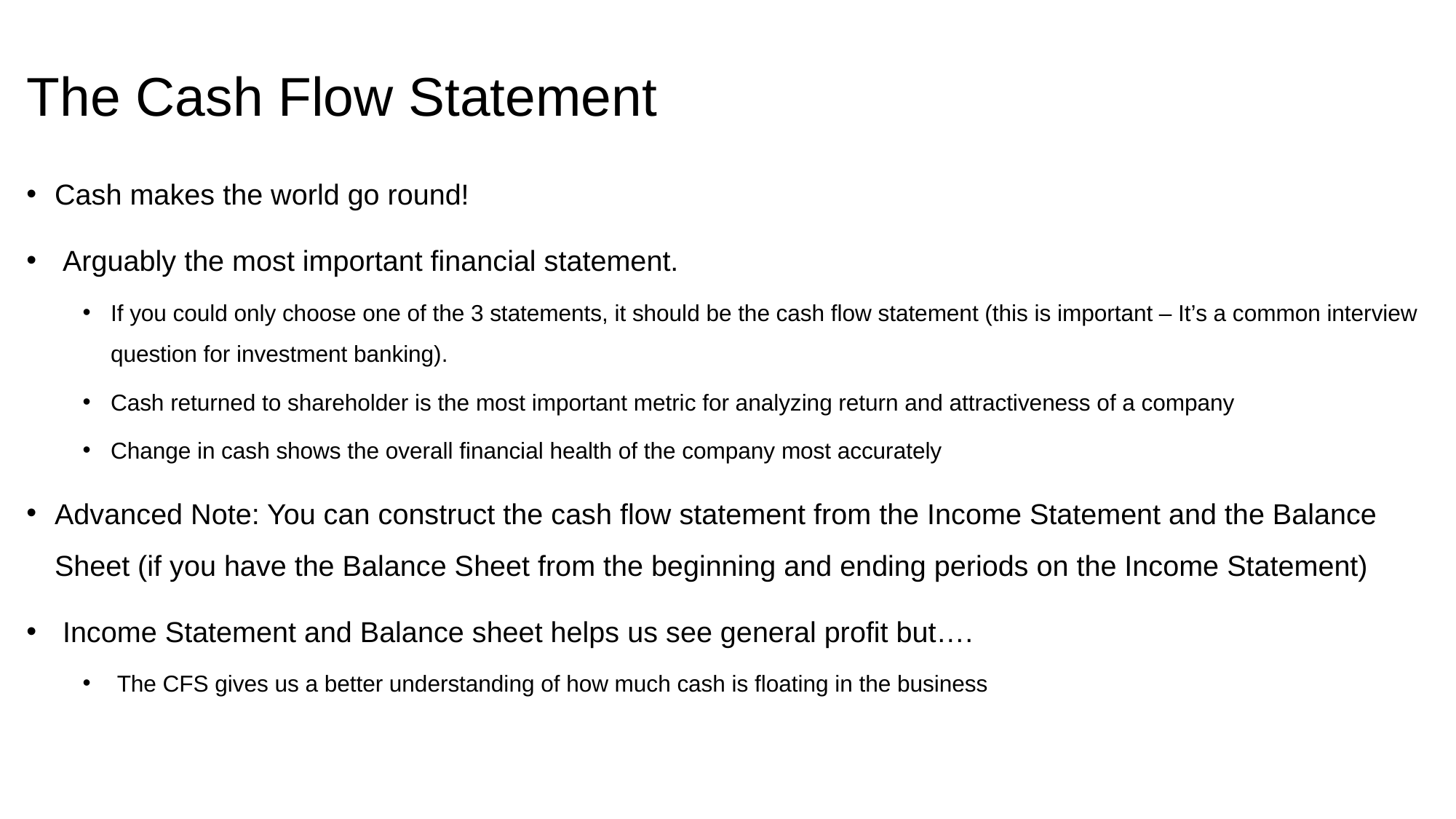

# The Cash Flow Statement
Cash makes the world go round!
 Arguably the most important financial statement.
If you could only choose one of the 3 statements, it should be the cash flow statement (this is important – It’s a common interview question for investment banking).
Cash returned to shareholder is the most important metric for analyzing return and attractiveness of a company
Change in cash shows the overall financial health of the company most accurately
Advanced Note: You can construct the cash flow statement from the Income Statement and the Balance Sheet (if you have the Balance Sheet from the beginning and ending periods on the Income Statement)
 Income Statement and Balance sheet helps us see general profit but….
 The CFS gives us a better understanding of how much cash is floating in the business